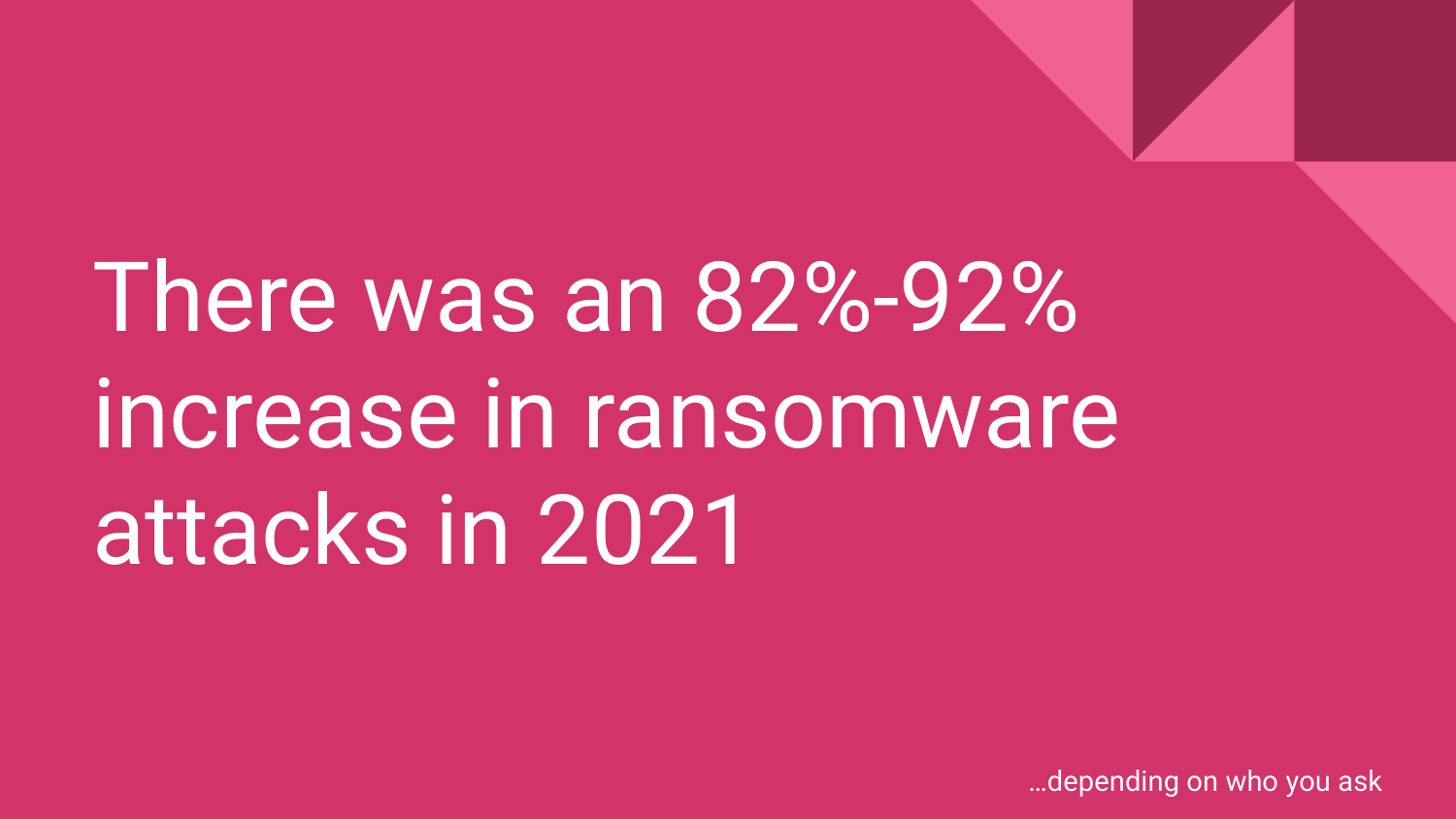

# There was an 82%-92% increase in ransomware attacks in 2021
…depending on who you ask